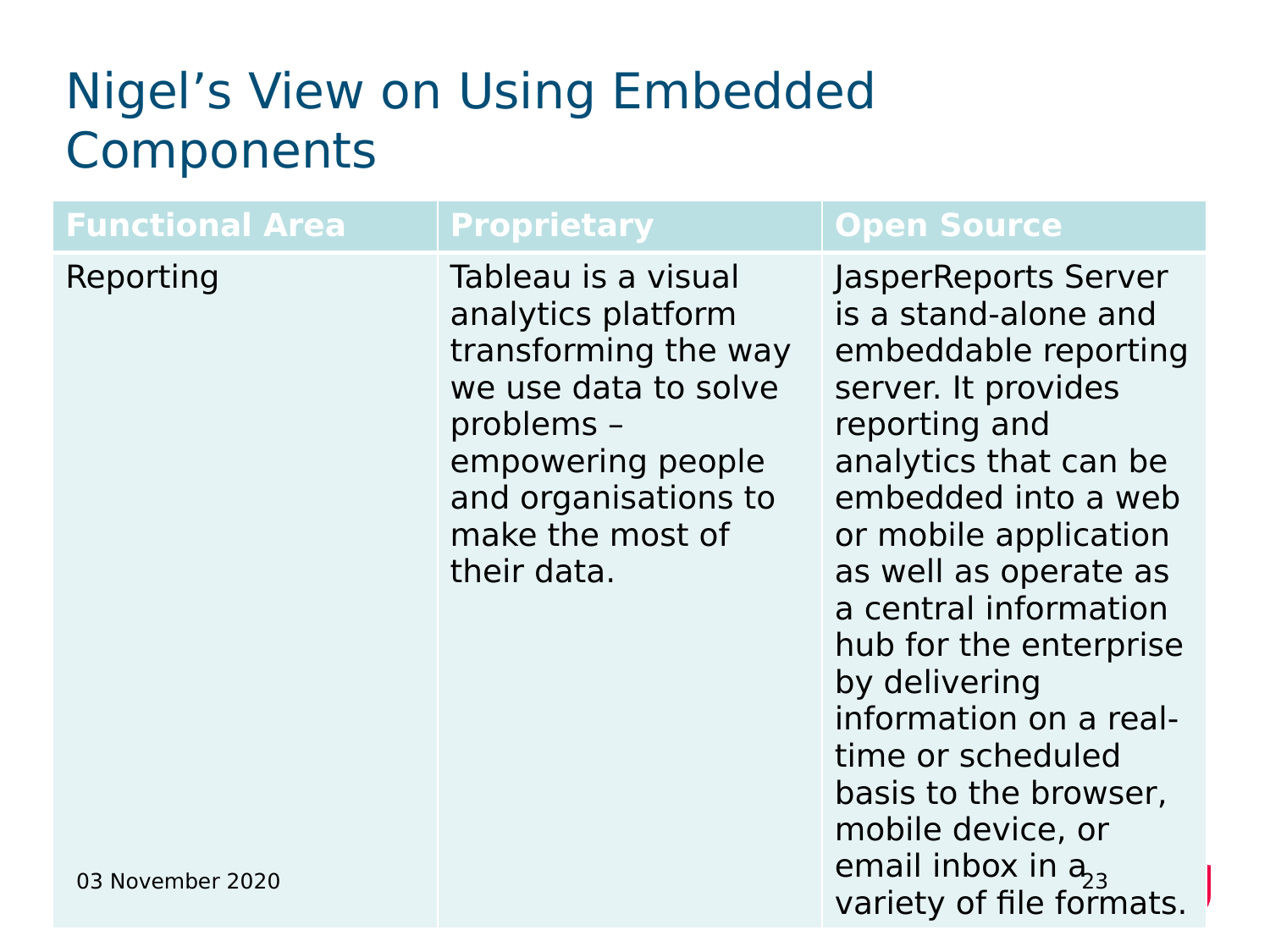

# Nigel’s View on Using Embedded Components
| Functional Area | Proprietary | Open Source |
| --- | --- | --- |
| Reporting | Tableau is a visual analytics platform transforming the way we use data to solve problems – empowering people and organisations to make the most of their data. | JasperReports Server is a stand-alone and embeddable reporting server. It provides reporting and analytics that can be embedded into a web or mobile application as well as operate as a central information hub for the enterprise by delivering information on a real-time or scheduled basis to the browser, mobile device, or email inbox in a variety of file formats. |
03 November 2020
23